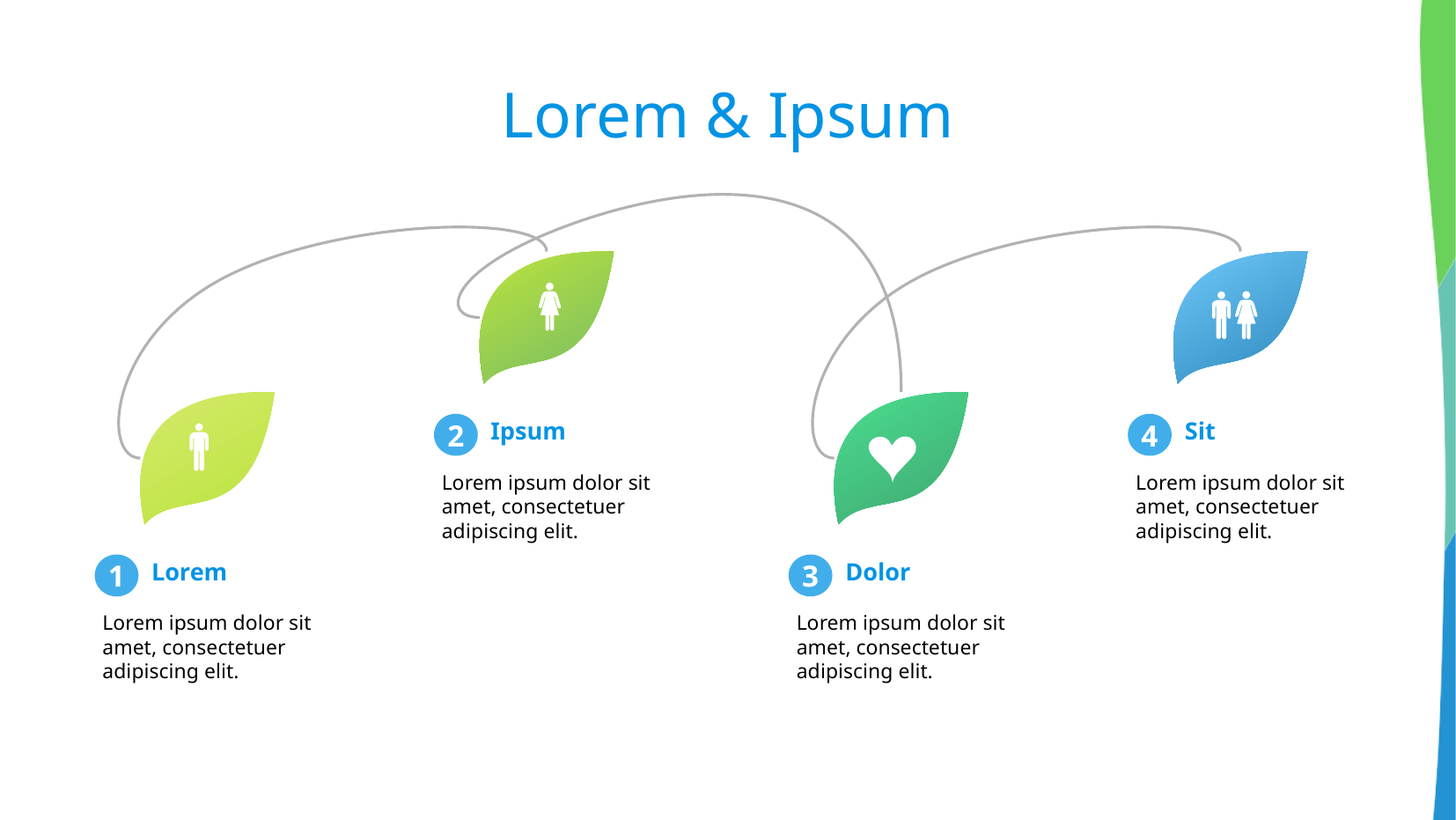

Lorem & Ipsum

Ipsum
Sit
2
4

Lorem ipsum dolor sit amet, consectetuer adipiscing elit.
Lorem ipsum dolor sit amet, consectetuer adipiscing elit.
Lorem
Dolor
1
3
Lorem ipsum dolor sit amet, consectetuer adipiscing elit.
Lorem ipsum dolor sit amet, consectetuer adipiscing elit.